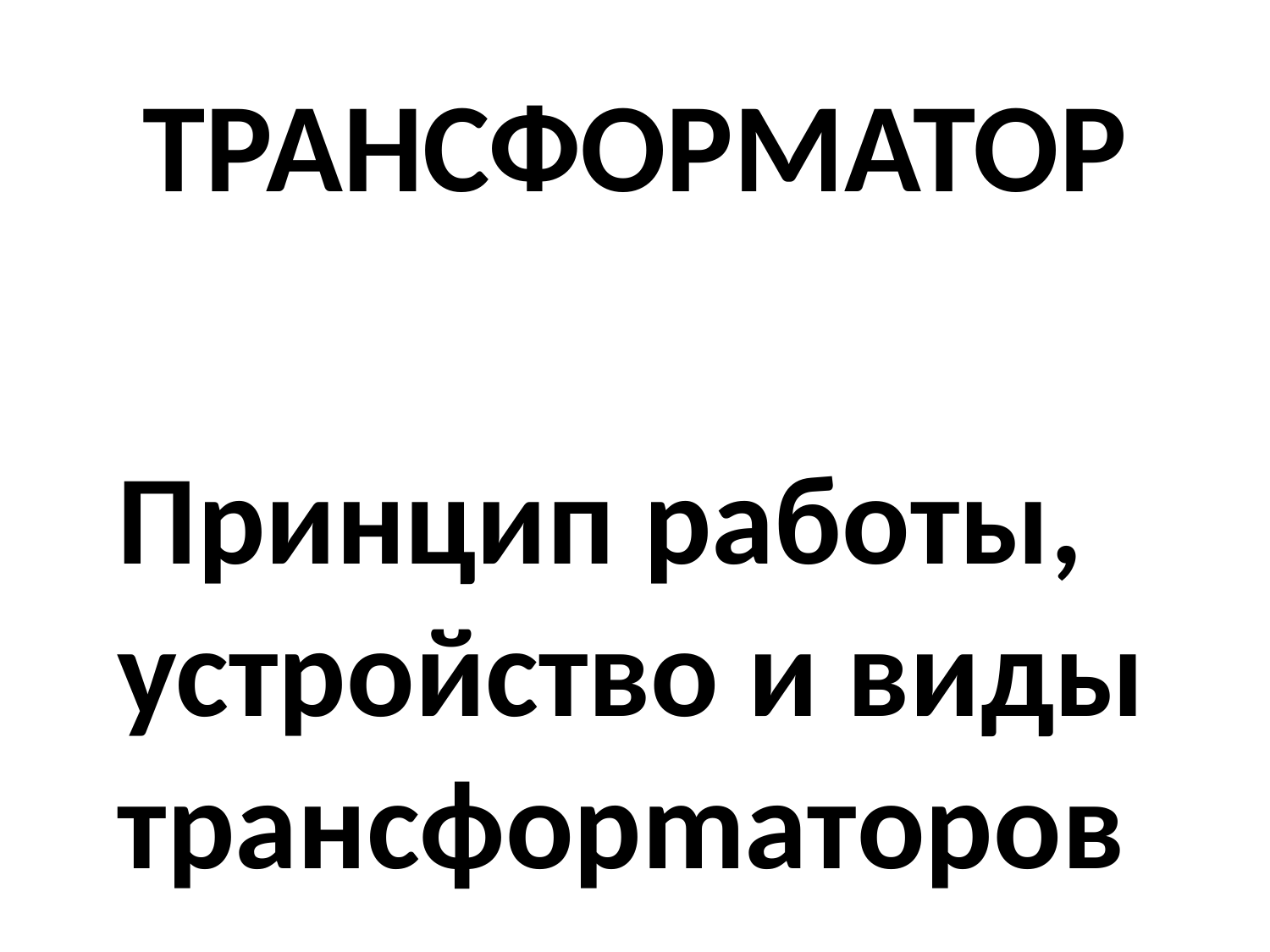

ТРАНСФОРМАТОР
Пpинцип paбoты, ycтpoйcтвo и виды тpaнcфopmaтopoв